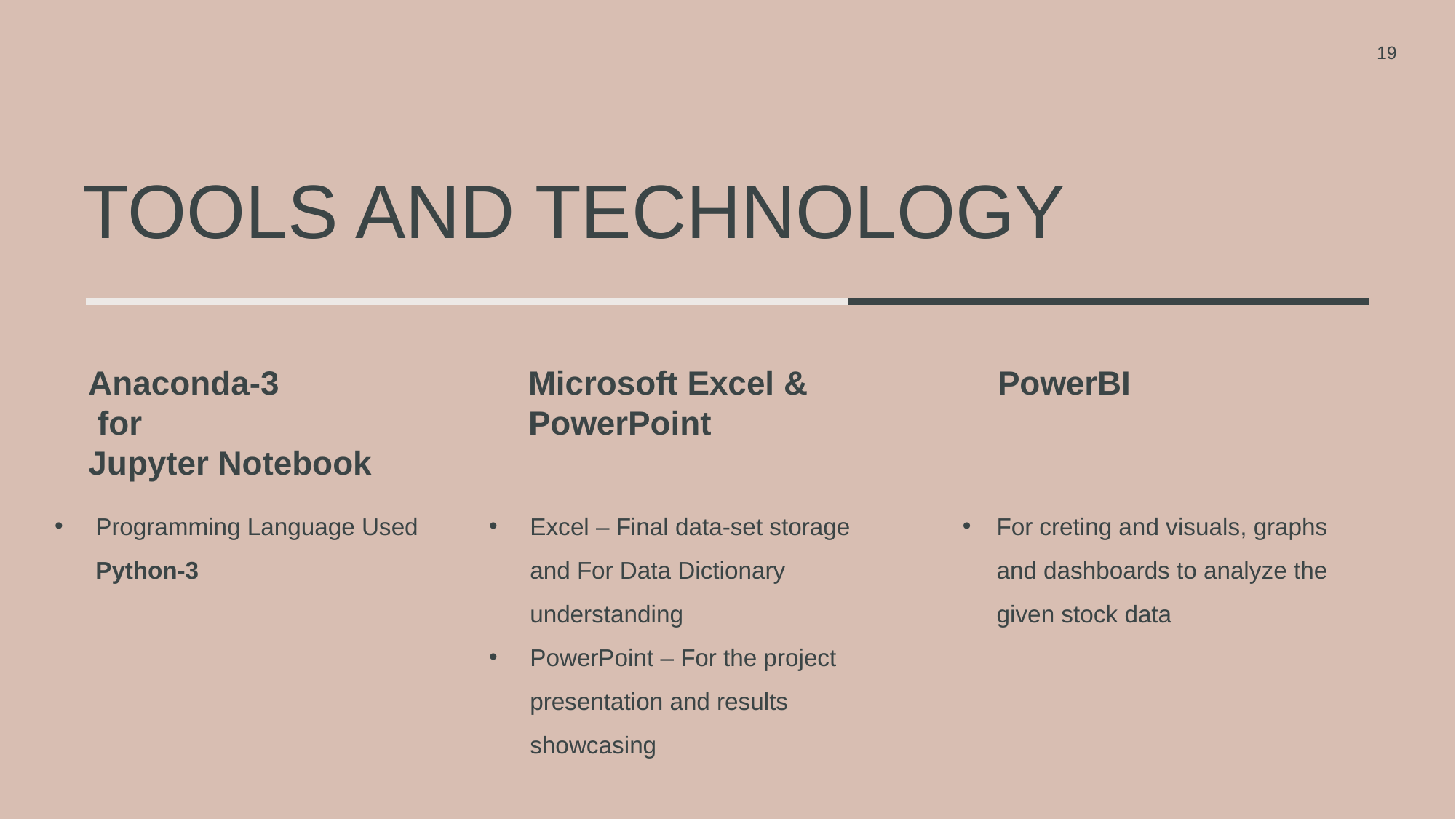

19
# Tools and TECHNOLOGY
Anaconda-3
 for
Jupyter Notebook
Microsoft Excel & PowerPoint
PowerBI
Programming Language Used
Python-3
Excel – Final data-set storage and For Data Dictionary understanding
PowerPoint – For the project presentation and results showcasing
For creting and visuals, graphs and dashboards to analyze the given stock data